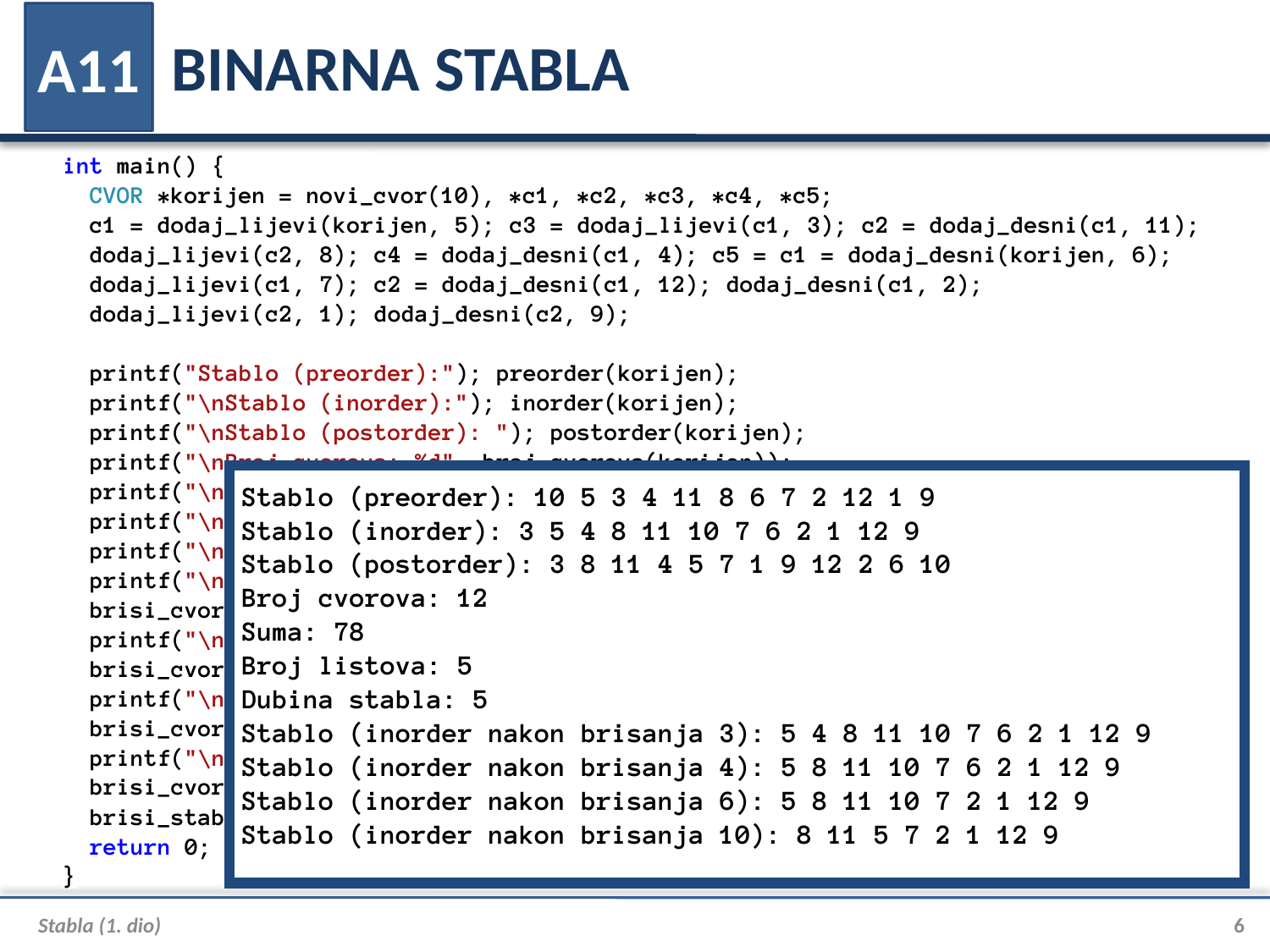

# BINARNA STABLA
A11
int main() {
  CVOR *korijen = novi_cvor(10), *c1, *c2, *c3, *c4, *c5;
  c1 = dodaj_lijevi(korijen, 5); c3 = dodaj_lijevi(c1, 3); c2 = dodaj_desni(c1, 11);
  dodaj_lijevi(c2, 8); c4 = dodaj_desni(c1, 4); c5 = c1 = dodaj_desni(korijen, 6);
  dodaj_lijevi(c1, 7); c2 = dodaj_desni(c1, 12); dodaj_desni(c1, 2);
  dodaj_lijevi(c2, 1); dodaj_desni(c2, 9);

  printf("Stablo (preorder):"); preorder(korijen);
  printf("\nStablo (inorder):"); inorder(korijen);
  printf("\nStablo (postorder): "); postorder(korijen);
  printf("\nBroj cvorova: %d", broj_cvorova(korijen));
  printf("\nSuma: %d", suma(korijen));
  printf("\nBroj listova: %d", broj_listova(korijen));
  printf("\nDubina stabla: %d", dubina(korijen));
  printf("\nStablo (inorder nakon brisanja %d):", c3->info);
  brisi_cvor(&korijen, c3); inorder(korijen);
  printf("\nStablo (inorder nakon brisanja %d):", c4->info);
  brisi_cvor(&korijen, c4); inorder(korijen);
  printf("\nStablo (inorder nakon brisanja %d):", c5->info);
  brisi_cvor(&korijen, c5); inorder(korijen);
  printf("\nStablo (inorder nakon brisanja %d):", korijen->info);
  brisi_cvor(&korijen, korijen); inorder(korijen);
  brisi_stablo(korijen);
  return 0;
}
Stablo (preorder): 10 5 3 4 11 8 6 7 2 12 1 9
Stablo (inorder): 3 5 4 8 11 10 7 6 2 1 12 9
Stablo (postorder): 3 8 11 4 5 7 1 9 12 2 6 10
Broj cvorova: 12
Suma: 78
Broj listova: 5
Dubina stabla: 5
Stablo (inorder nakon brisanja 3): 5 4 8 11 10 7 6 2 1 12 9
Stablo (inorder nakon brisanja 4): 5 8 11 10 7 6 2 1 12 9
Stablo (inorder nakon brisanja 6): 5 8 11 10 7 2 1 12 9
Stablo (inorder nakon brisanja 10): 8 11 5 7 2 1 12 9
Stabla (1. dio)
6